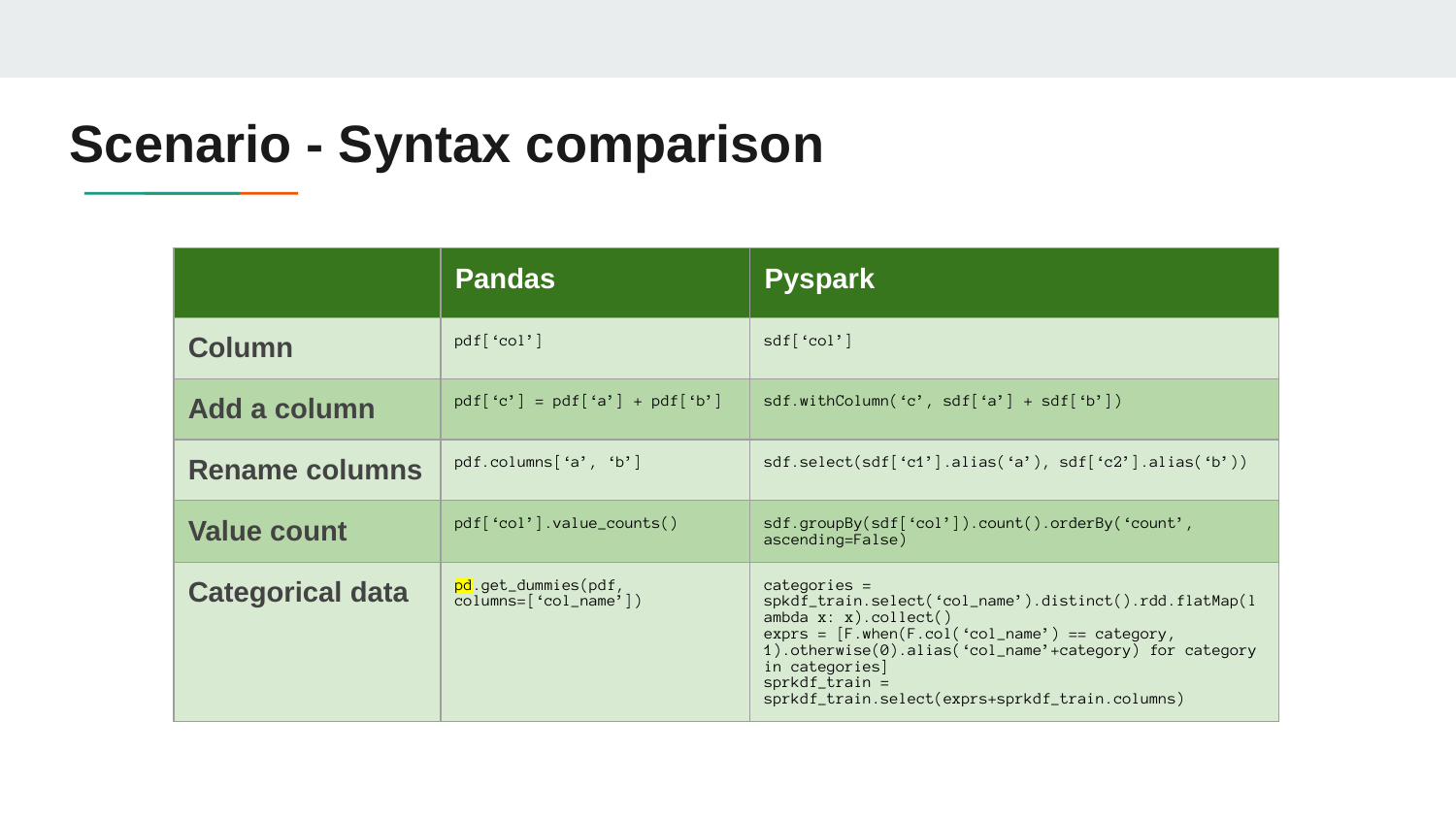

# Scenario - Syntax comparison

|  | Pandas | Pyspark |
| --- | --- | --- |
| Column | pdf[‘col’] | sdf[‘col’] |
| Add a column | pdf[‘c’] = pdf[‘a’] + pdf[‘b’] | sdf.withColumn(‘c’, sdf[‘a’] + sdf[‘b’]) |
| Rename columns | pdf.columns[‘a’, ‘b’] | sdf.select(sdf[‘c1’].alias(‘a’), sdf[‘c2’].alias(‘b’)) |
| Value count | pdf[‘col’].value\_counts() | sdf.groupBy(sdf[‘col’]).count().orderBy(‘count’, ascending=False) |
| Categorical data | pd.get\_dummies(pdf, columns=[‘col\_name’]) | categories = spkdf\_train.select(‘col\_name’).distinct().rdd.flatMap(lambda x: x).collect() exprs = [F.when(F.col(‘col\_name’) == category, 1).otherwise(0).alias(‘col\_name’+category) for category in categories] sprkdf\_train = sprkdf\_train.select(exprs+sprkdf\_train.columns) |